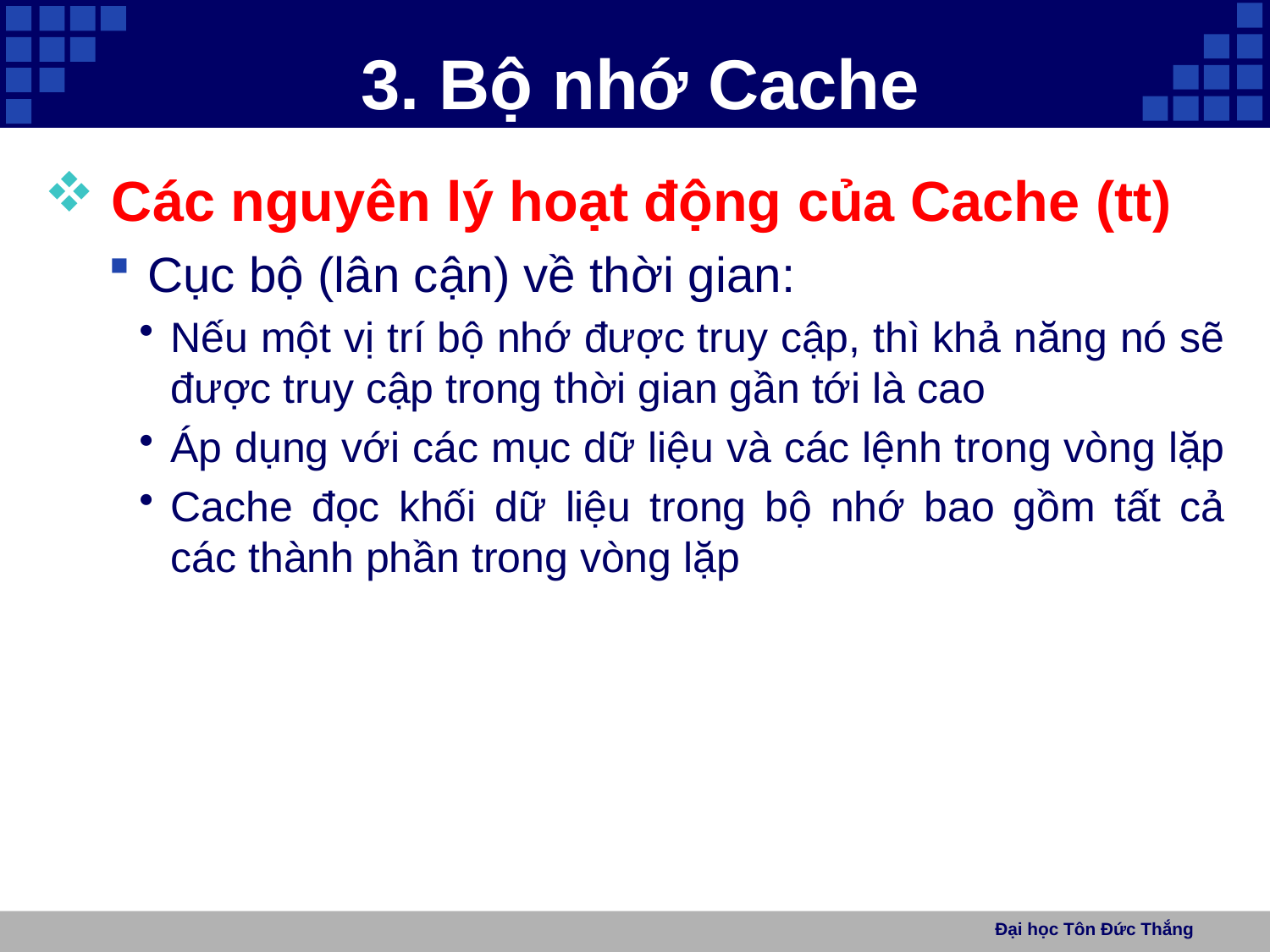

# 3. Bộ nhớ Cache
 Các nguyên lý hoạt động của Cache (tt)
Cục bộ (lân cận) về thời gian:
Nếu một vị trí bộ nhớ được truy cập, thì khả năng nó sẽ được truy cập trong thời gian gần tới là cao
Áp dụng với các mục dữ liệu và các lệnh trong vòng lặp
Cache đọc khối dữ liệu trong bộ nhớ bao gồm tất cả các thành phần trong vòng lặp

Đại học Tôn Đức Thắng